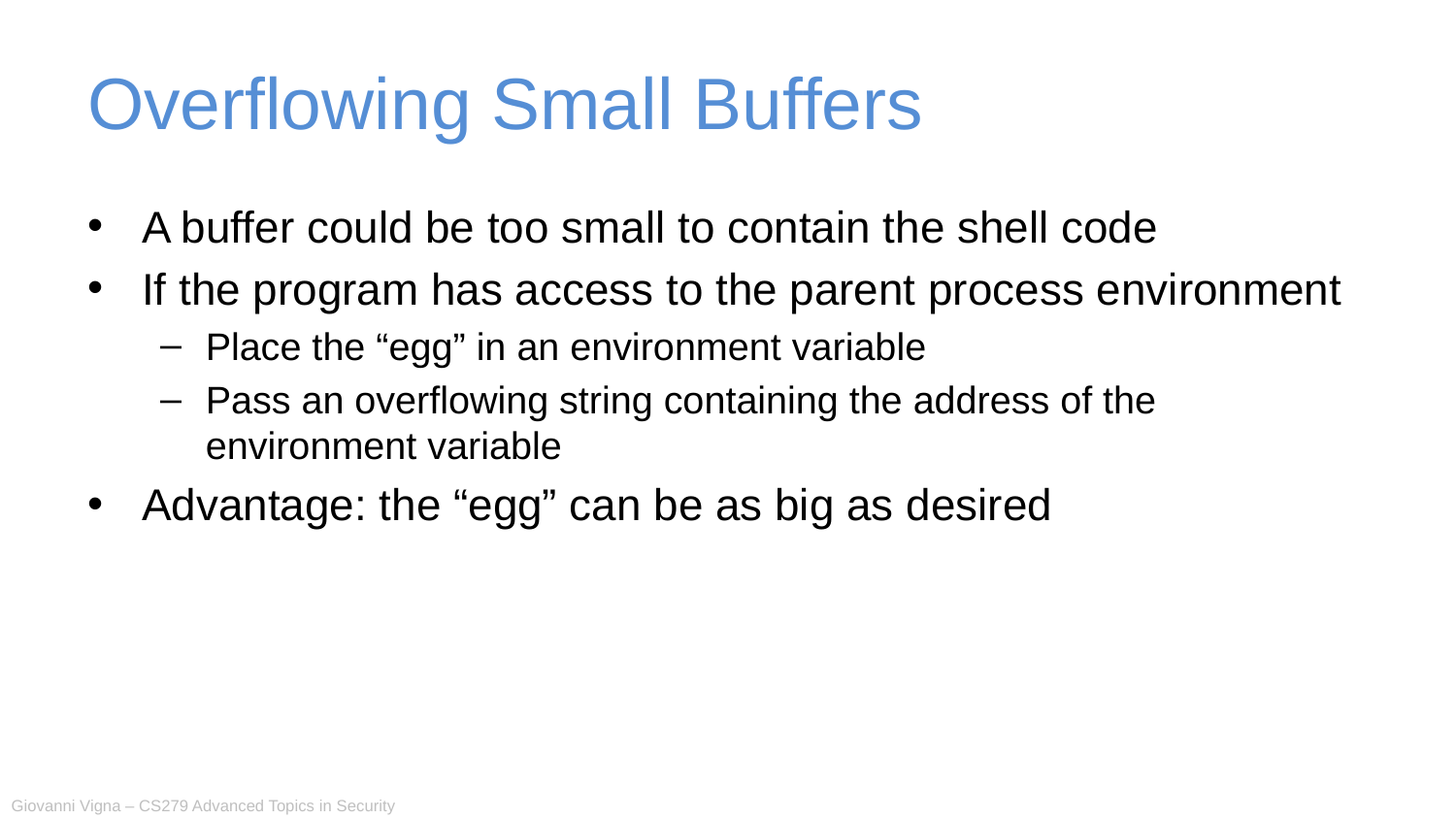

# Overflowing Small Buffers
A buffer could be too small to contain the shell code
If the program has access to the parent process environment
Place the “egg” in an environment variable
Pass an overflowing string containing the address of the environment variable
Advantage: the “egg” can be as big as desired